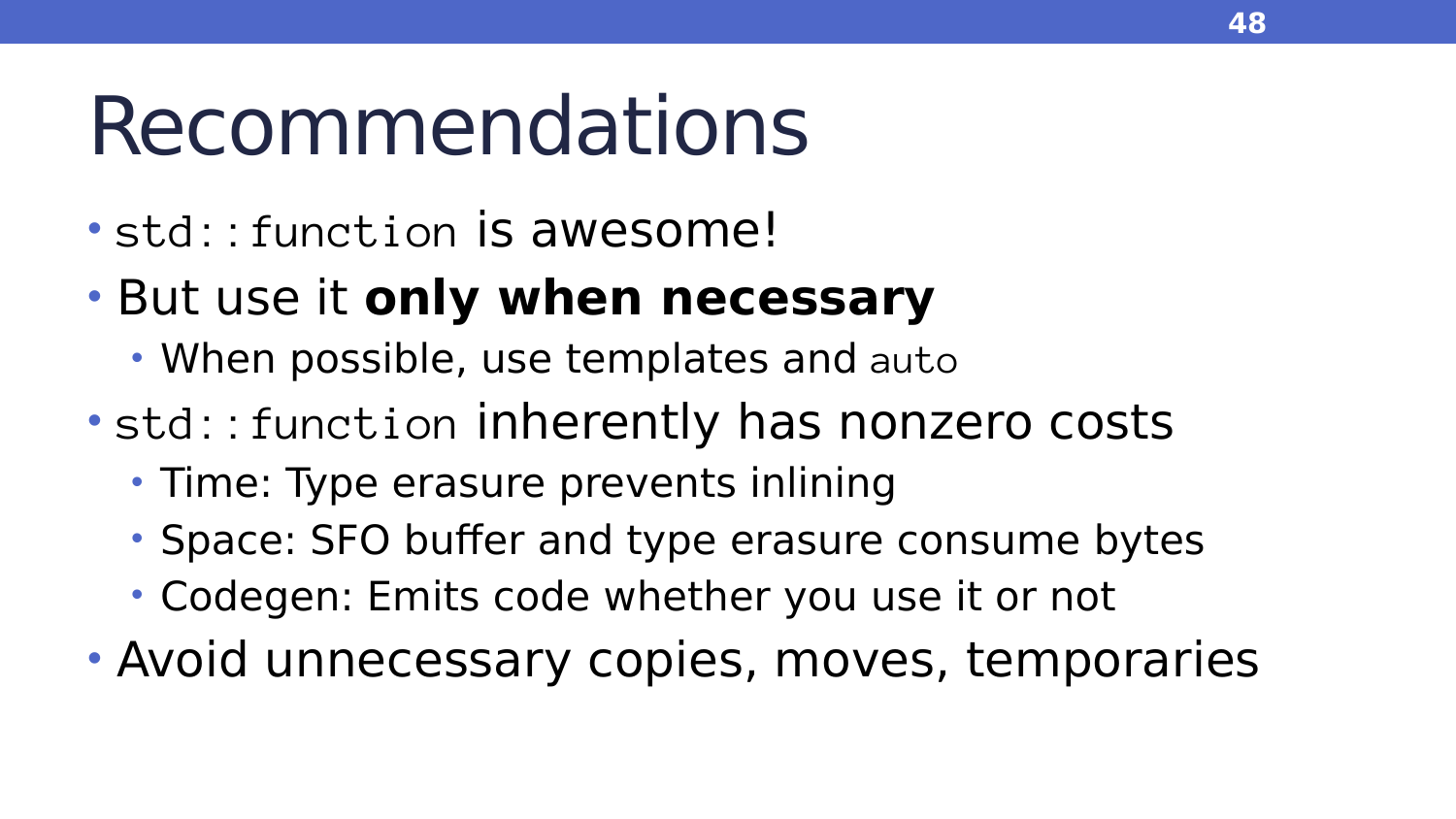

48
# Recommendations
std::function is awesome!
But use it only when necessary
When possible, use templates and auto
std::function inherently has nonzero costs
Time: Type erasure prevents inlining
Space: SFO buffer and type erasure consume bytes
Codegen: Emits code whether you use it or not
Avoid unnecessary copies, moves, temporaries